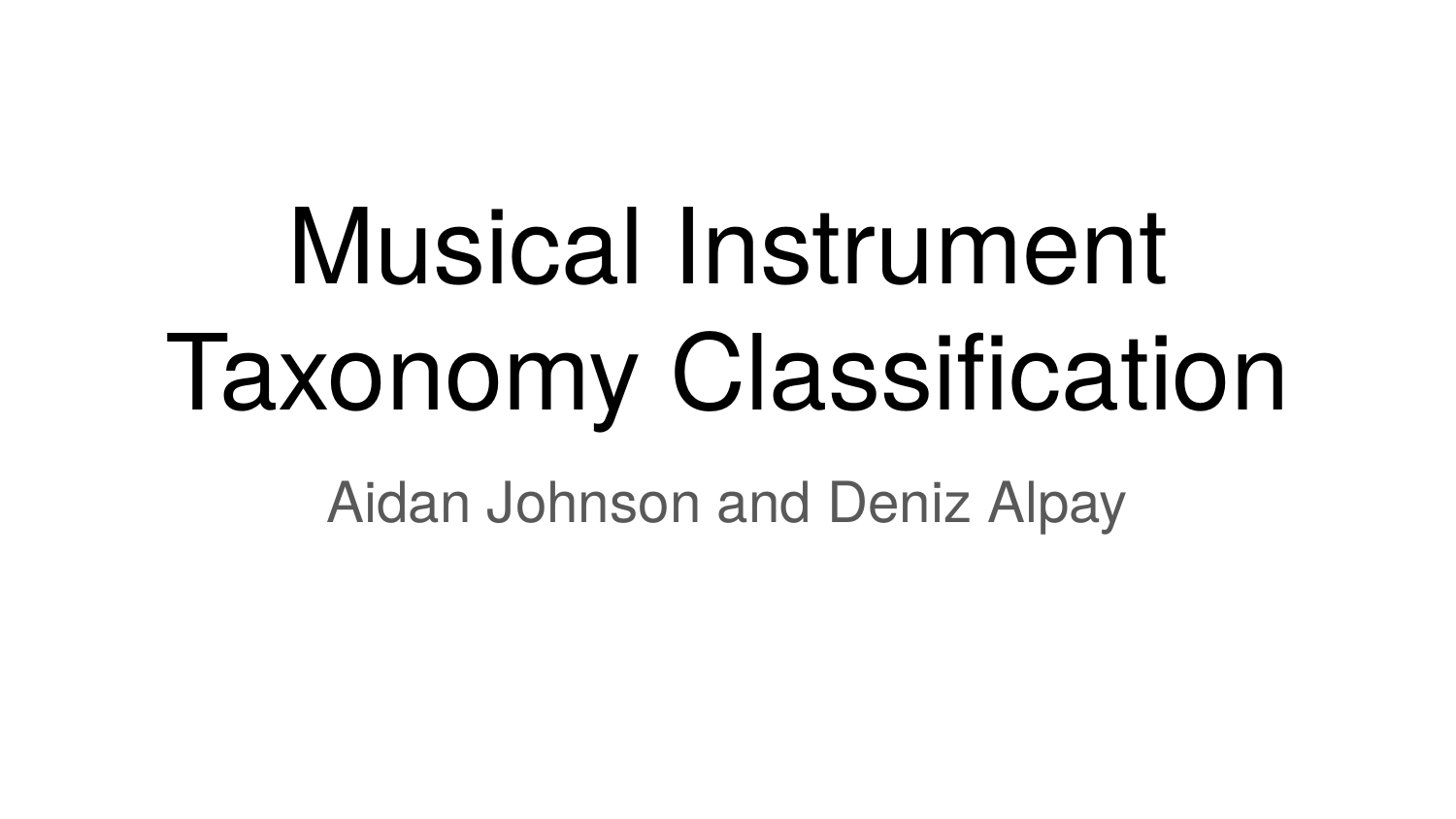

# Musical Instrument Taxonomy Classification
Aidan Johnson and Deniz Alpay